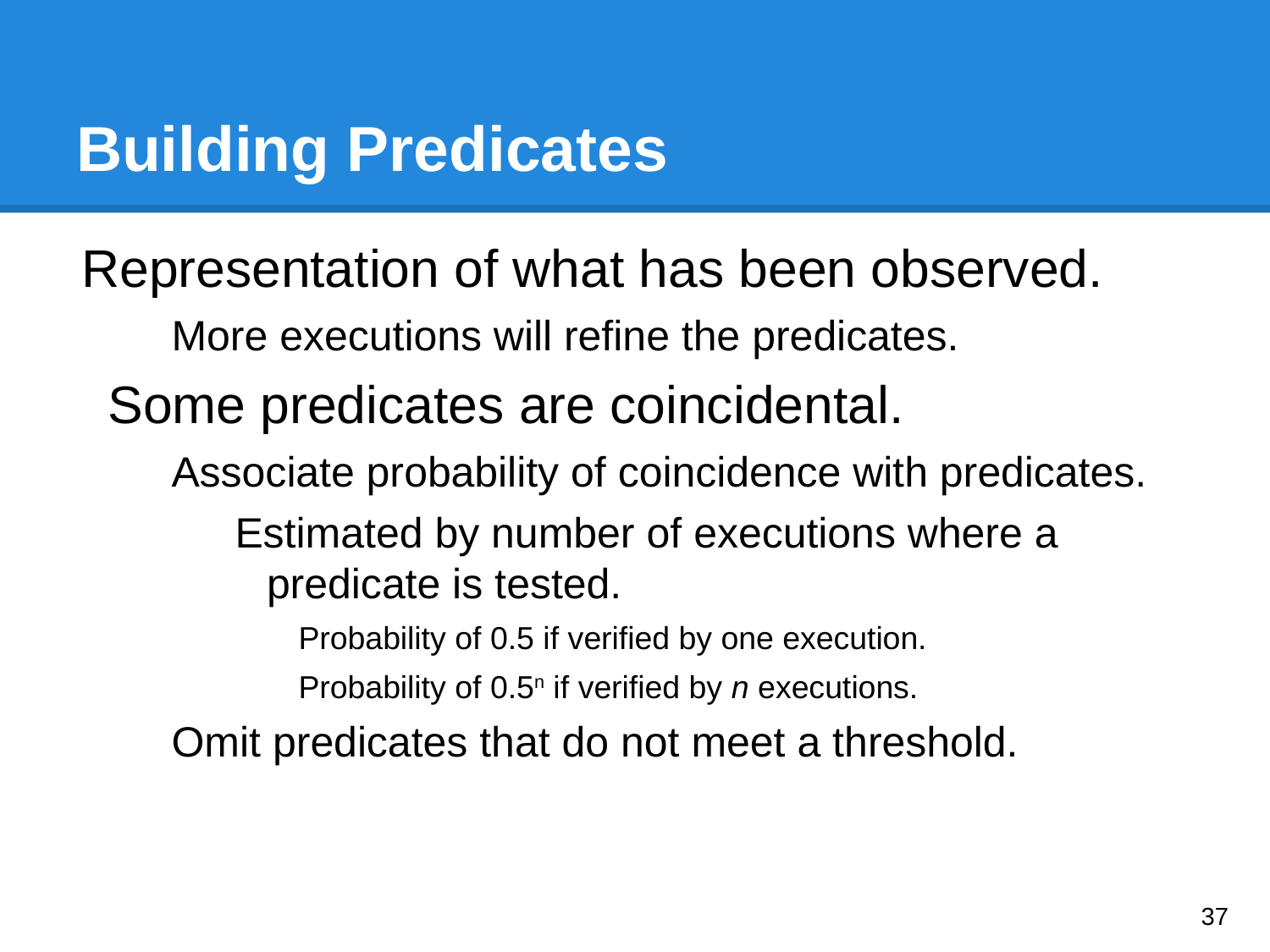

# Building Predicates
Representation of what has been observed.
More executions will refine the predicates.
Some predicates are coincidental.
Associate probability of coincidence with predicates.
Estimated by number of executions where a predicate is tested.
Probability of 0.5 if verified by one execution.
Probability of 0.5n if verified by n executions.
Omit predicates that do not meet a threshold.
37